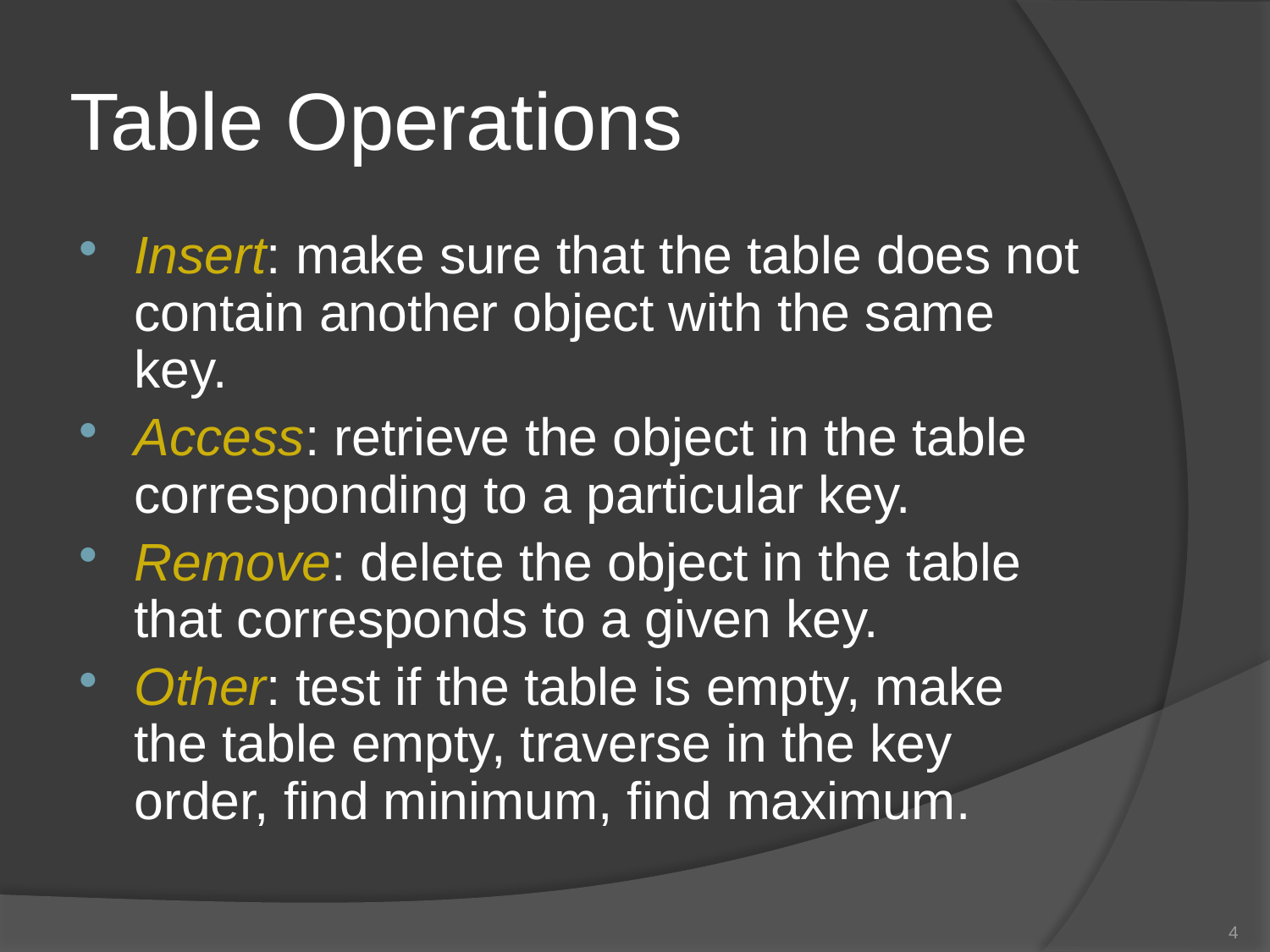

# Table Operations
Insert: make sure that the table does not contain another object with the same key.
Access: retrieve the object in the table corresponding to a particular key.
Remove: delete the object in the table that corresponds to a given key.
Other: test if the table is empty, make the table empty, traverse in the key order, find minimum, find maximum.
4